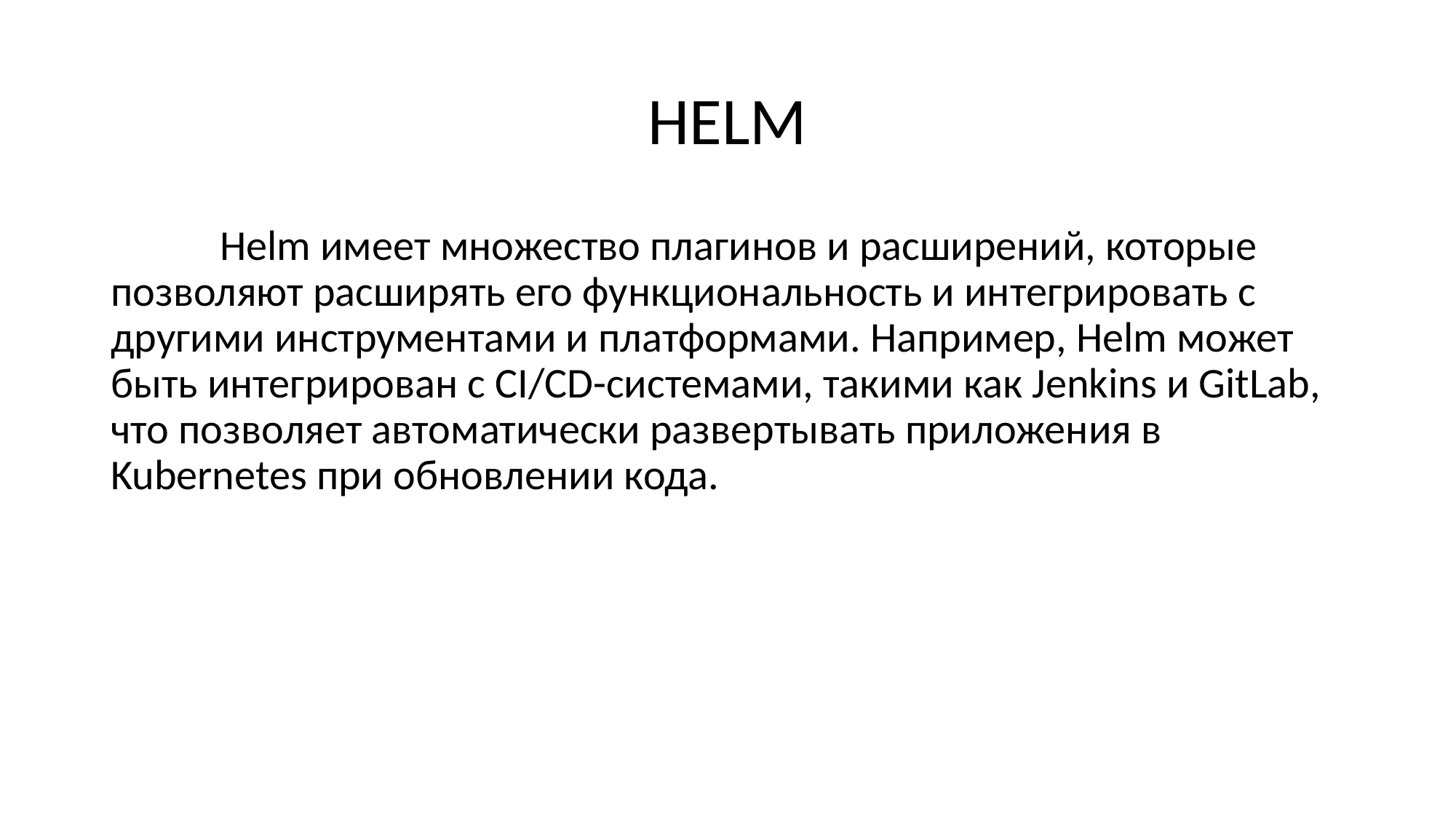

# HELM
	Helm имеет множество плагинов и расширений, которые позволяют расширять его функциональность и интегрировать с другими инструментами и платформами. Например, Helm может быть интегрирован с CI/CD-системами, такими как Jenkins и GitLab, что позволяет автоматически развертывать приложения в Kubernetes при обновлении кода.